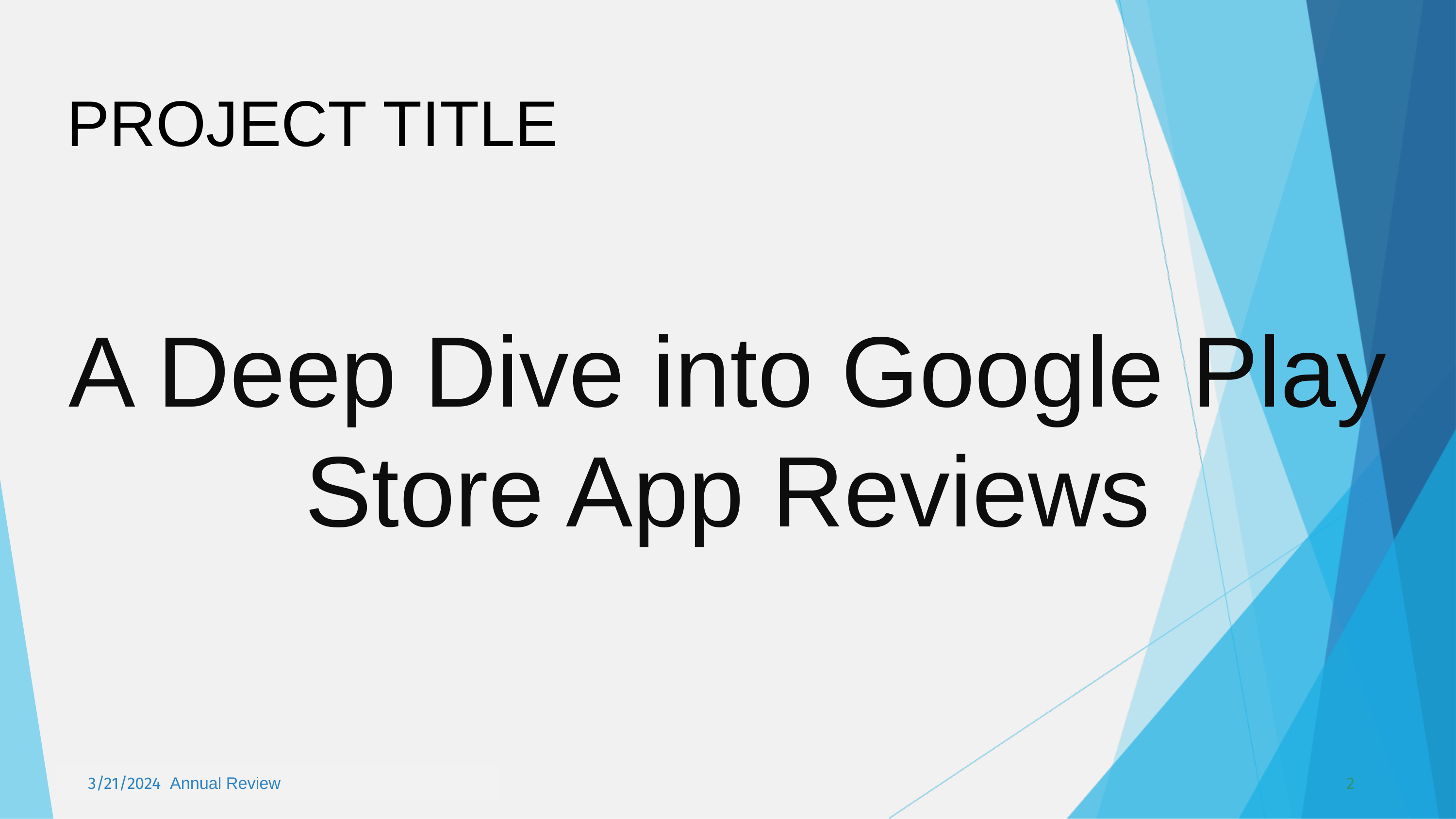

PROJECT TITLE
A Deep Dive into Google Play Store App Reviews

3/21/2024  Annual Review
2